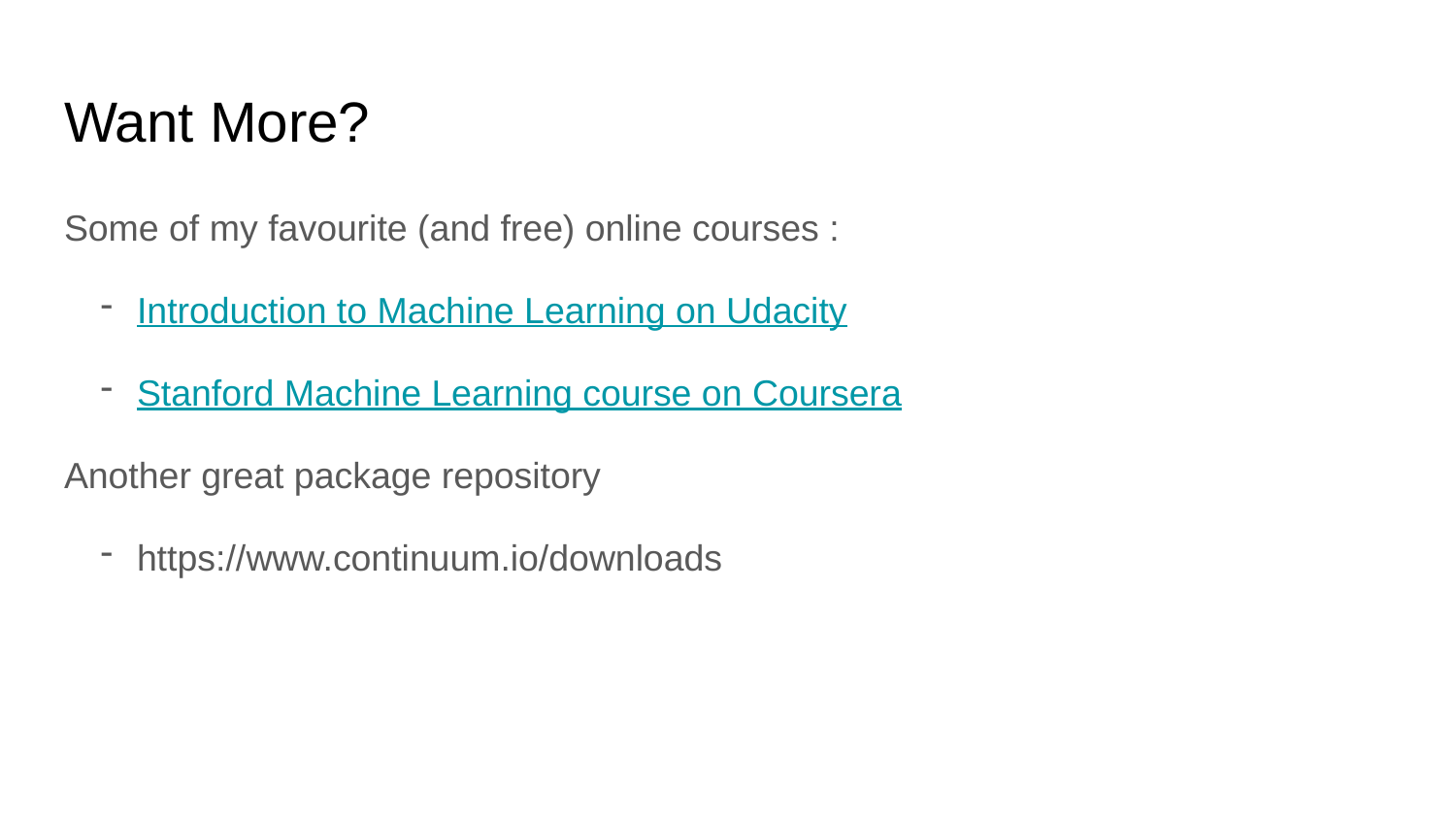

# Want More?
Some of my favourite (and free) online courses :
Introduction to Machine Learning on Udacity
Stanford Machine Learning course on Coursera
Another great package repository
https://www.continuum.io/downloads